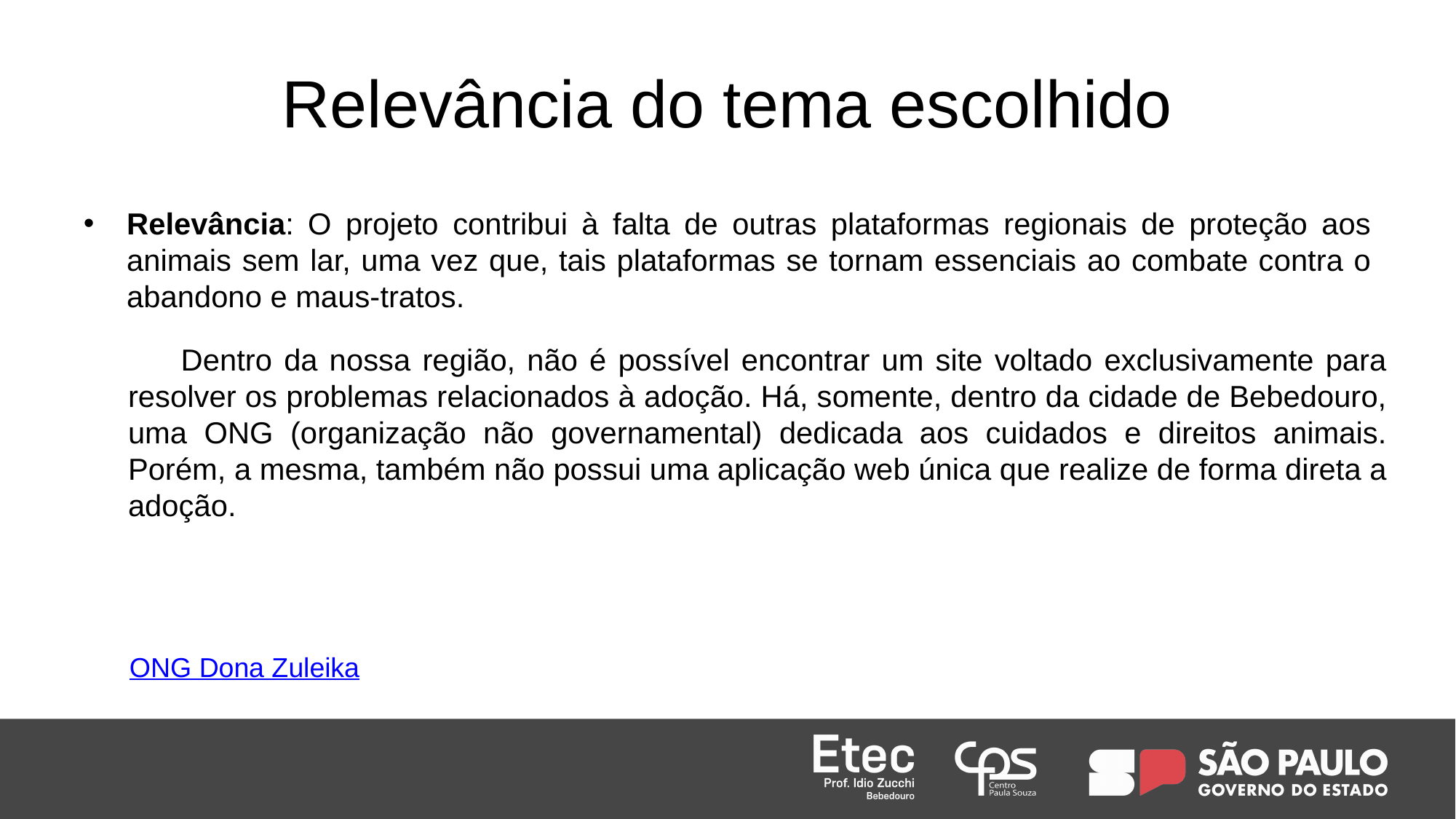

# Relevância do tema escolhido
Relevância: O projeto contribui à falta de outras plataformas regionais de proteção aos animais sem lar, uma vez que, tais plataformas se tornam essenciais ao combate contra o abandono e maus-tratos.
Dentro da nossa região, não é possível encontrar um site voltado exclusivamente para resolver os problemas relacionados à adoção. Há, somente, dentro da cidade de Bebedouro, uma ONG (organização não governamental) dedicada aos cuidados e direitos animais. Porém, a mesma, também não possui uma aplicação web única que realize de forma direta a adoção.
ONG Dona Zuleika